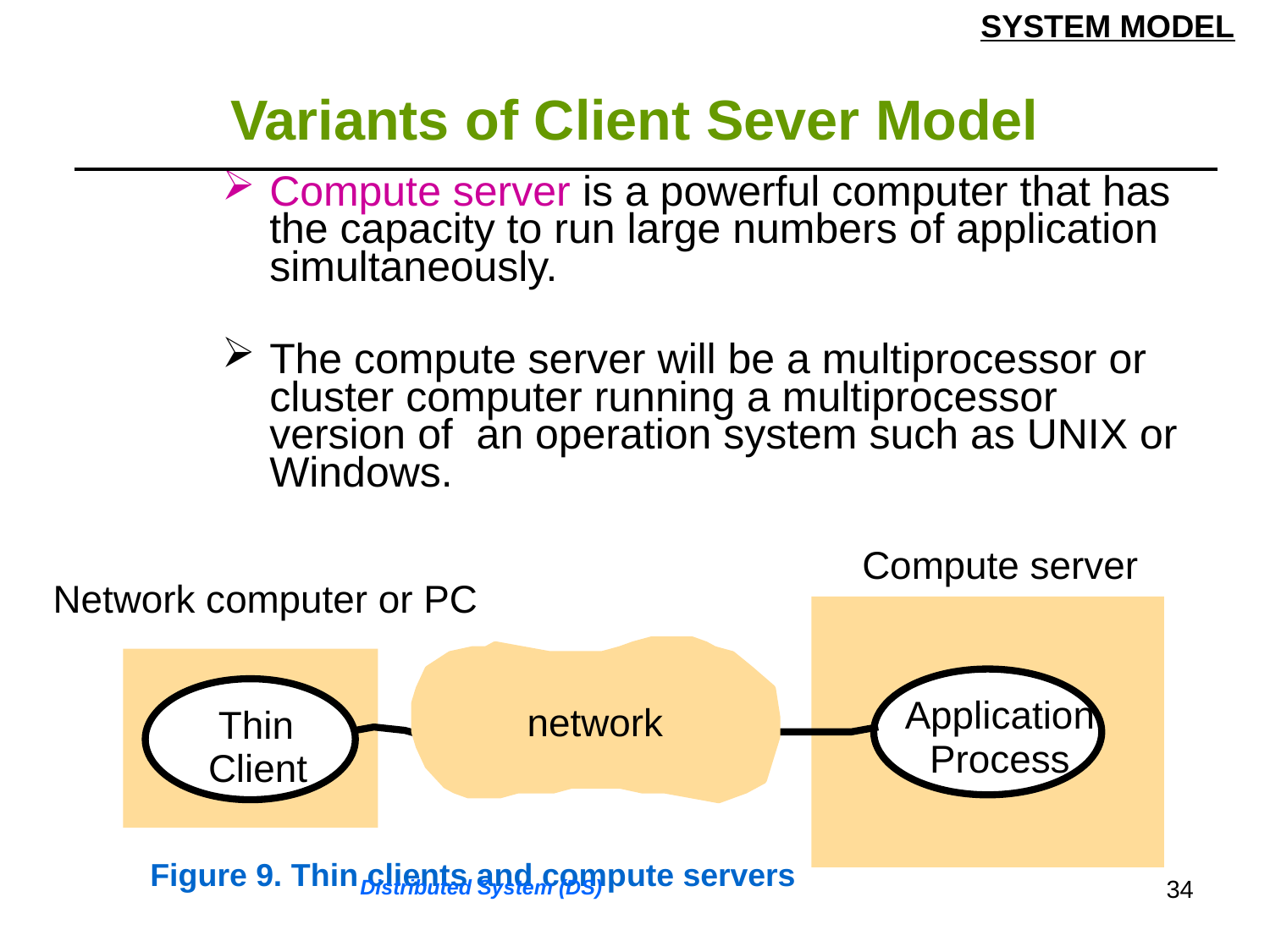

SYSTEM MODEL
# Variants of Client Sever Model
| Compute server is a powerful computer that has the capacity to run large numbers of application simultaneously. The compute server will be a multiprocessor or cluster computer running a multiprocessor version of an operation system such as UNIX or Windows. |
| --- |
Compute server
Network computer or PC

Application
network
Thin

Process
Client
Figure 9. Thin clients and compute servers
34
Distributed System (DS)